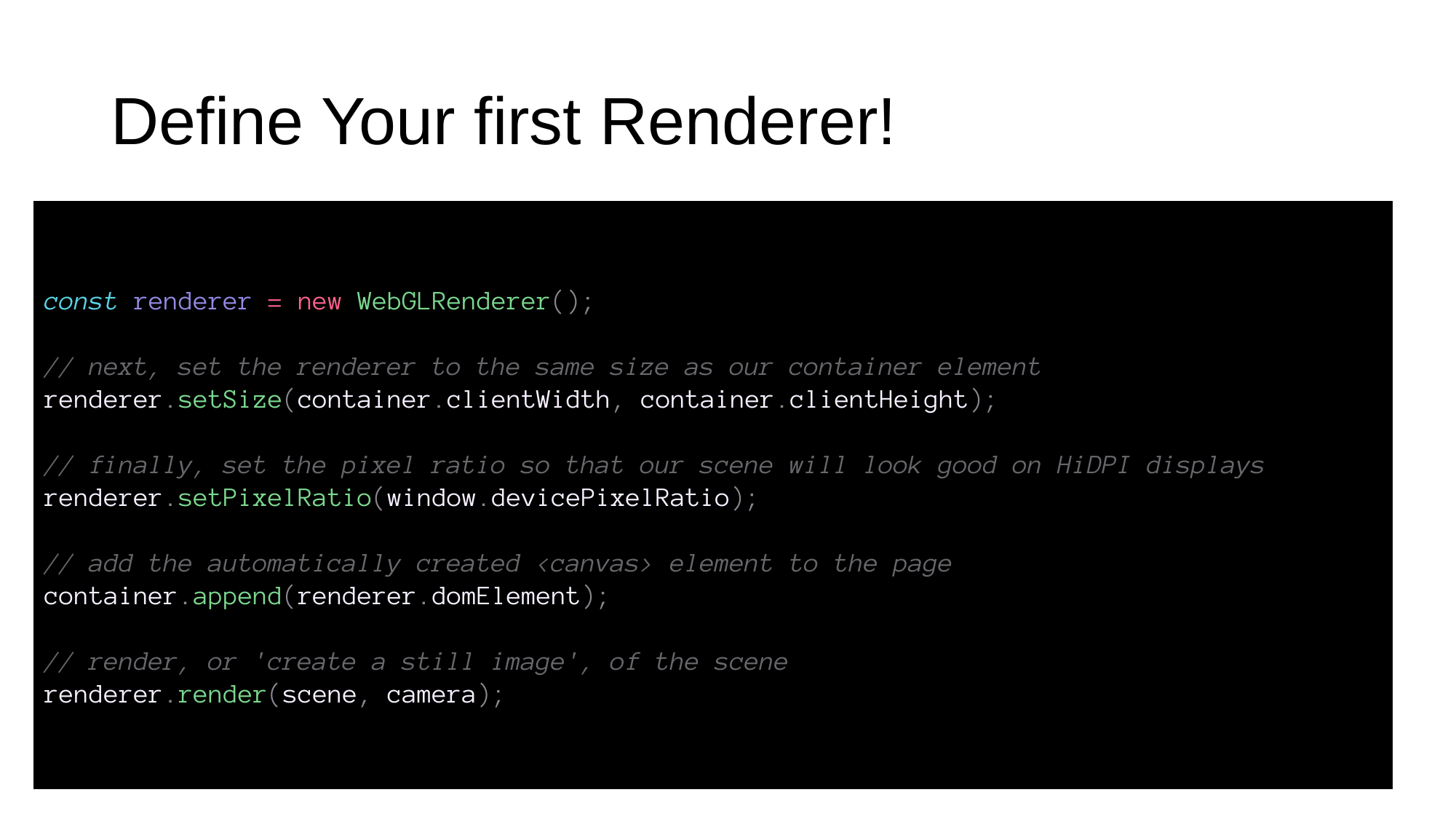

# Define Your first Renderer!
const renderer = new WebGLRenderer();
// next, set the renderer to the same size as our container element
renderer.setSize(container.clientWidth, container.clientHeight);
// finally, set the pixel ratio so that our scene will look good on HiDPI displays
renderer.setPixelRatio(window.devicePixelRatio);
// add the automatically created <canvas> element to the page
container.append(renderer.domElement);
// render, or 'create a still image', of the scene
renderer.render(scene, camera);